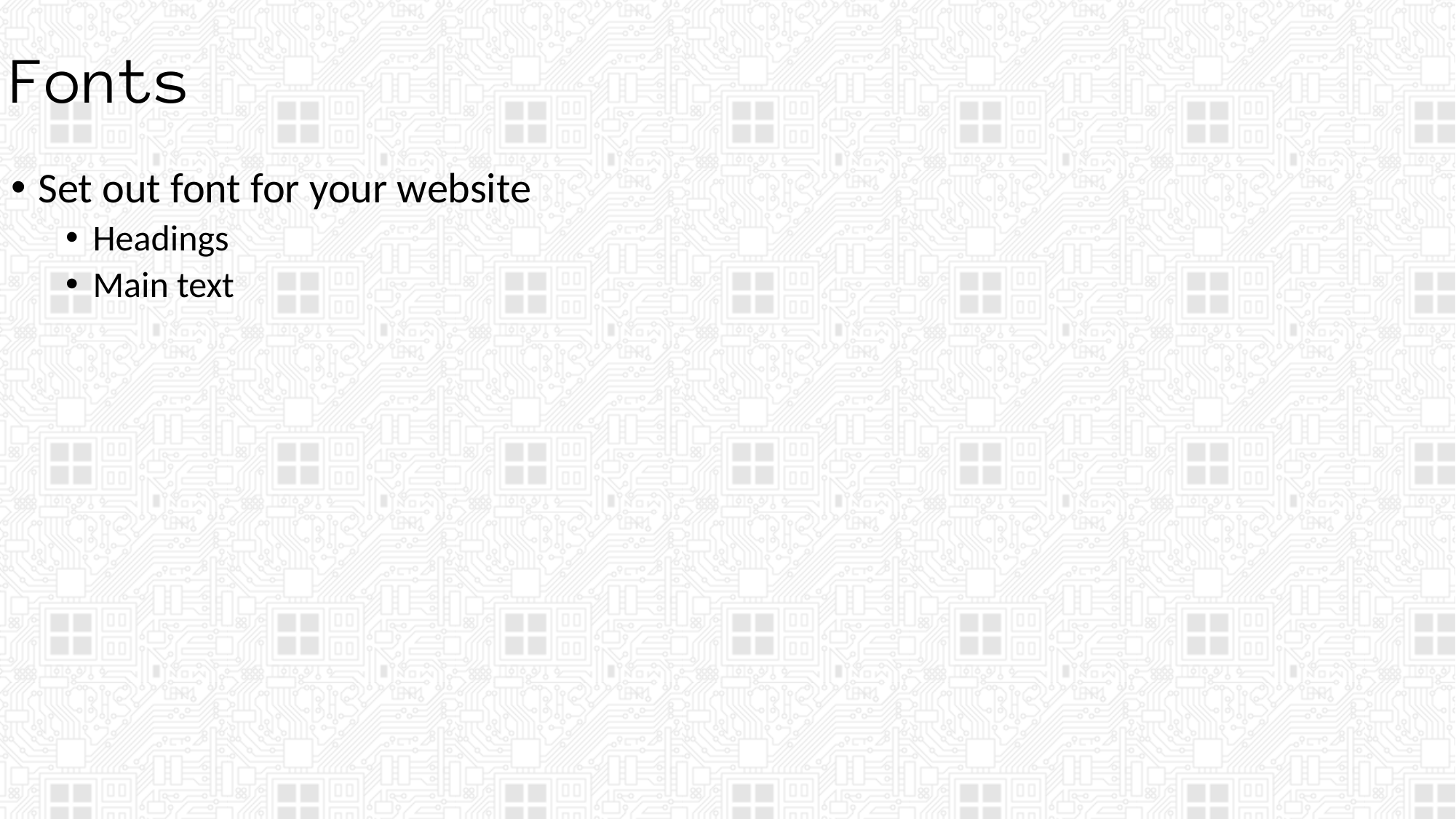

# Fonts
Set out font for your website
Headings
Main text